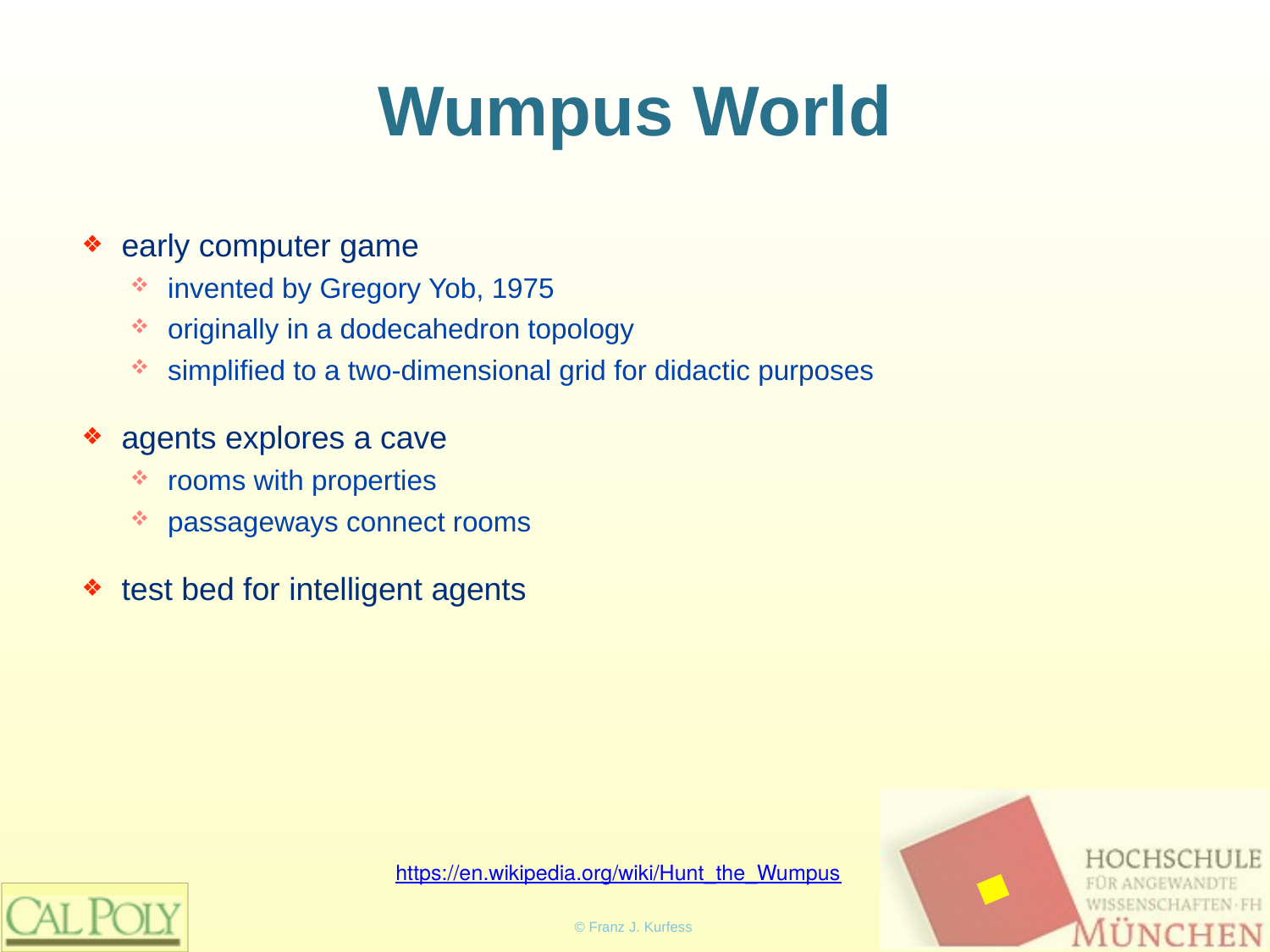

# Wumpus World
early computer game
invented by Gregory Yob, 1975
originally in a dodecahedron topology
simplified to a two-dimensional grid for didactic purposes
agents explores a cave
rooms with properties
passageways connect rooms
test bed for intelligent agents
https://en.wikipedia.org/wiki/Hunt_the_Wumpus
25